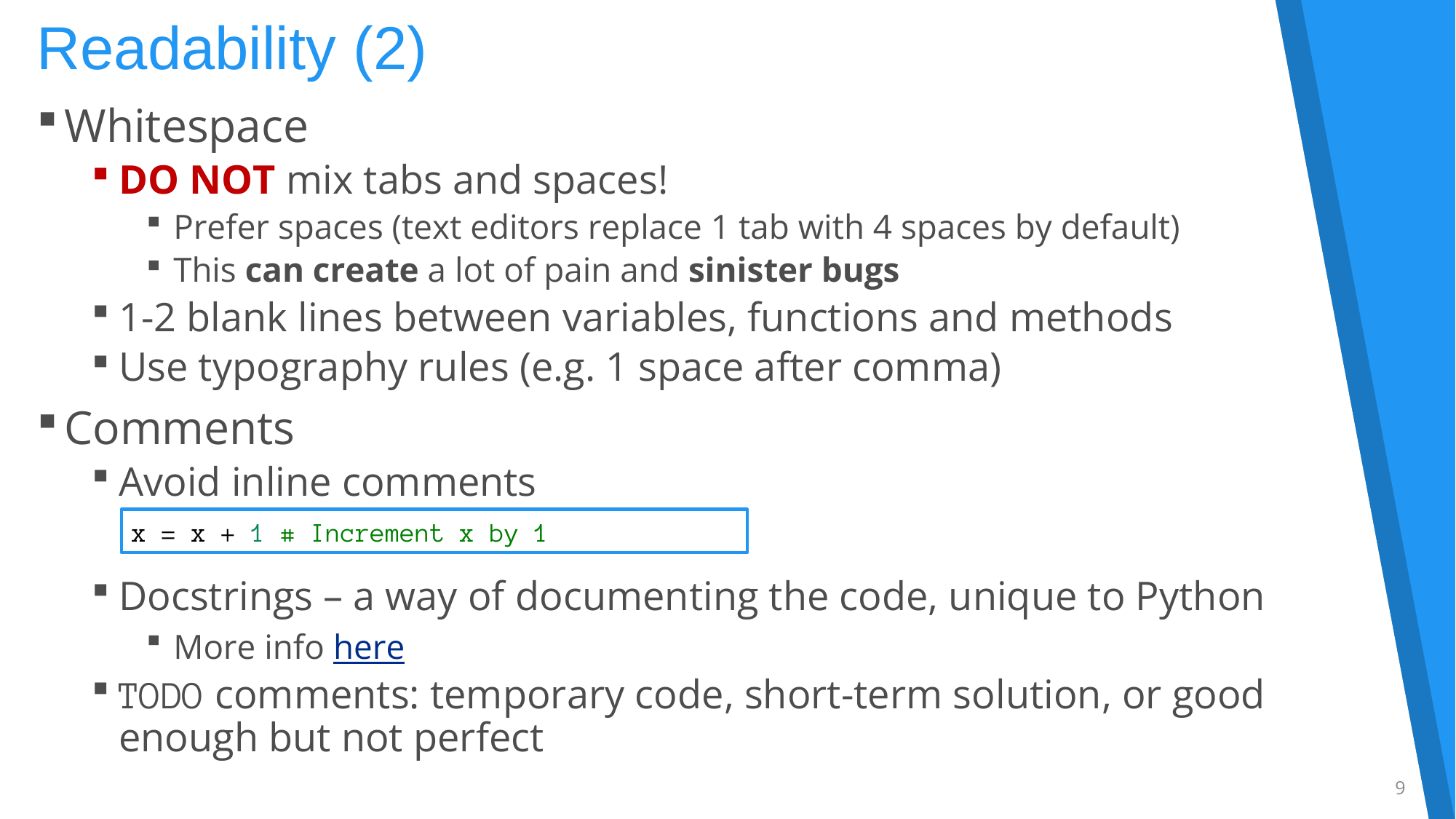

# Readability (2)
Whitespace
DO NOT mix tabs and spaces!
Prefer spaces (text editors replace 1 tab with 4 spaces by default)
This can create a lot of pain and sinister bugs
1-2 blank lines between variables, functions and methods
Use typography rules (e.g. 1 space after comma)
Comments
Avoid inline comments

Docstrings – a way of documenting the code, unique to Python
More info here
TODO comments: temporary code, short-term solution, or good enough but not perfect
x = x + 1 # Increment x by 1
9